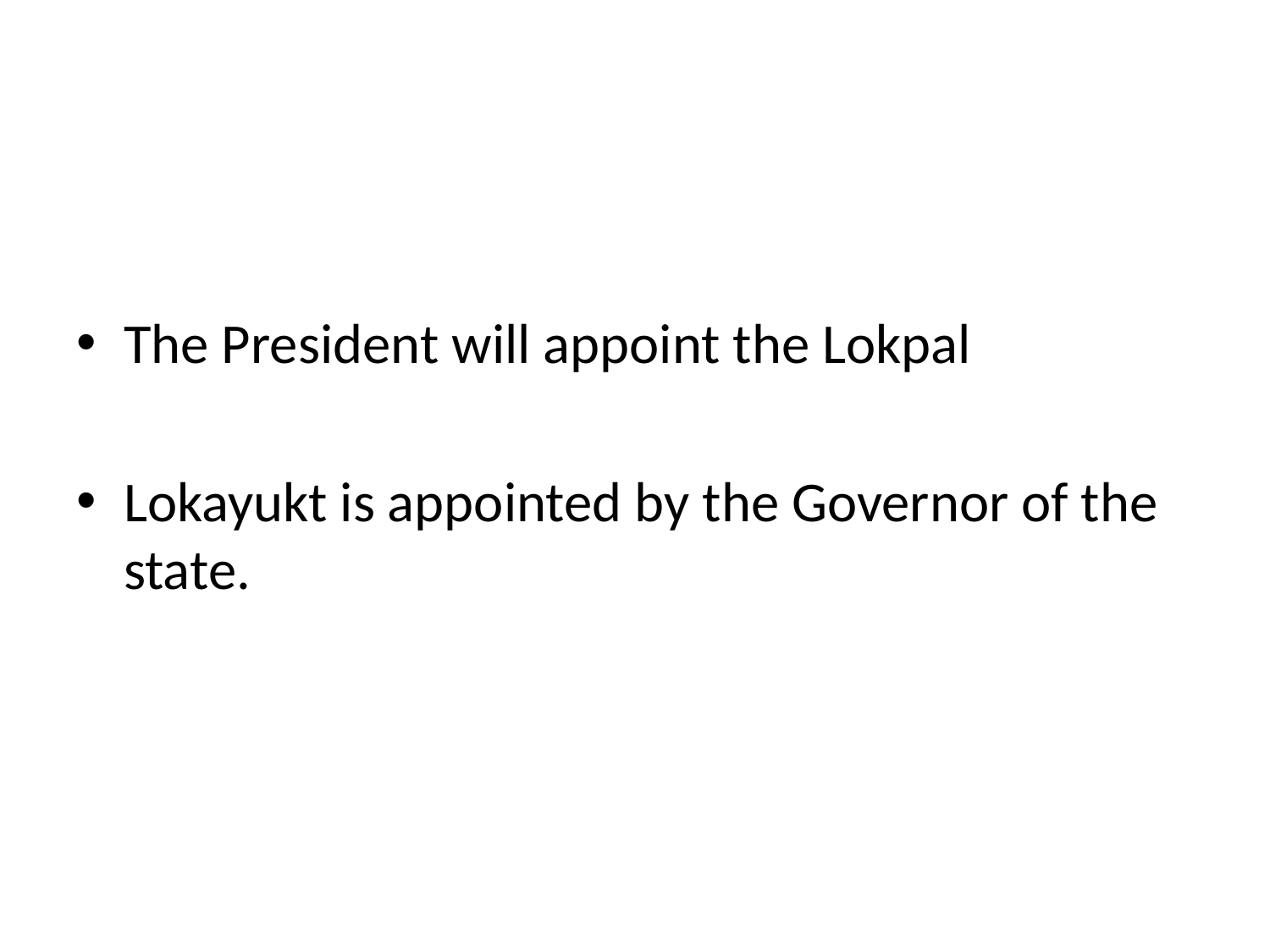

The President will appoint the Lokpal

Lokayukt is appointed by the Governor of the state.